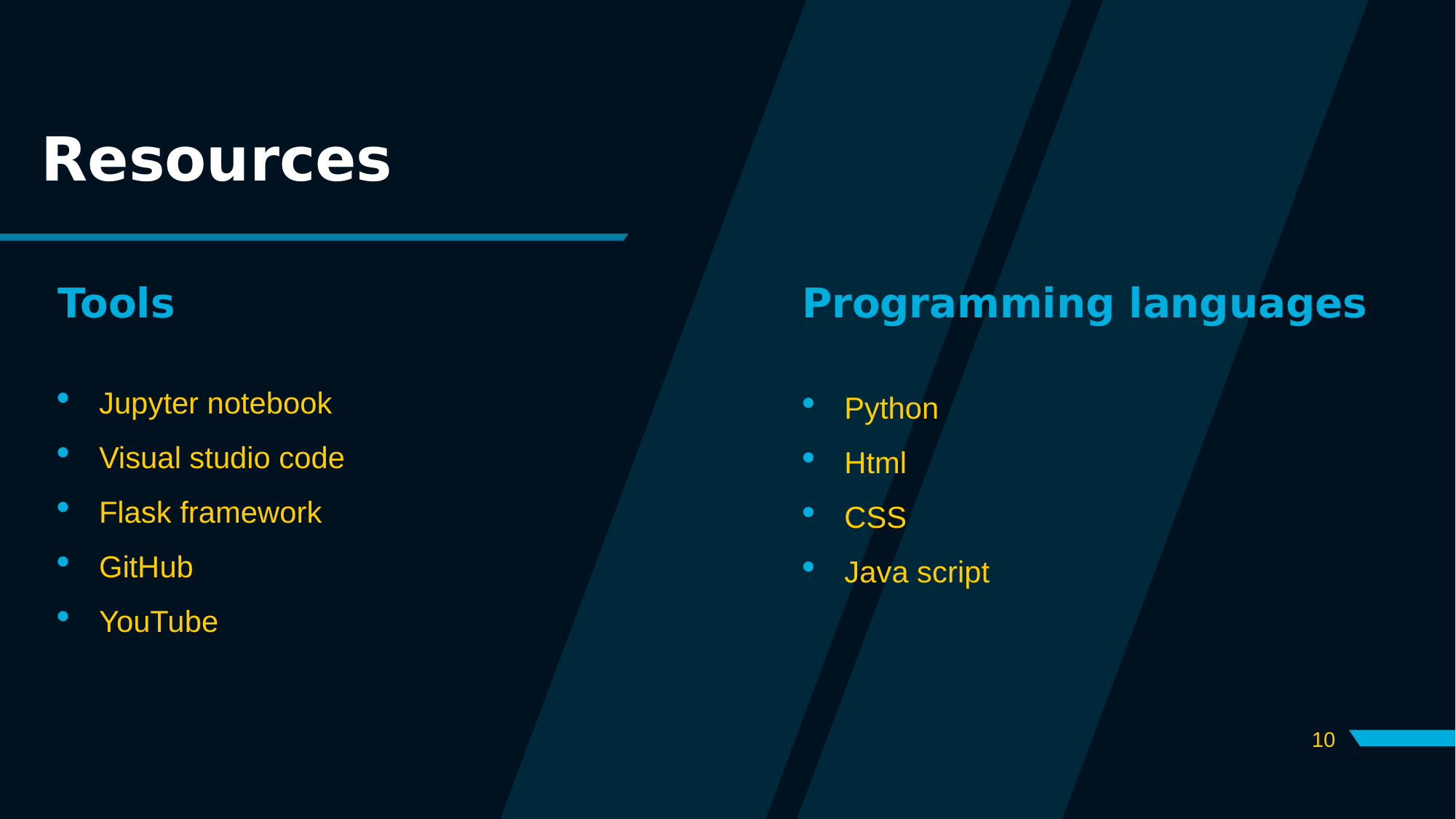

# Resources
Programming languages
Tools
Jupyter notebook
Visual studio code
Flask framework
GitHub
YouTube
Python
Html
CSS
Java script
10